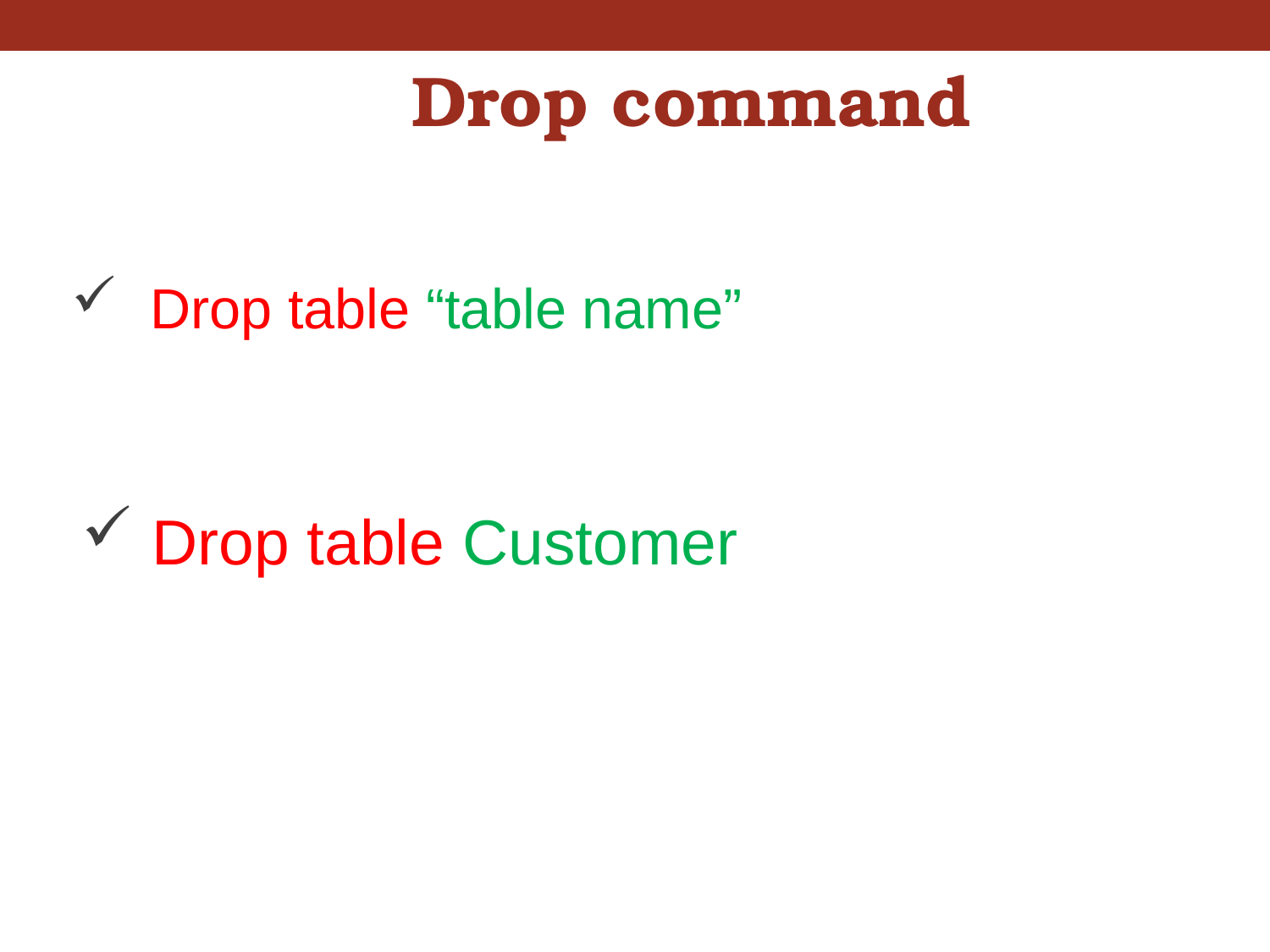

Drop command
  Drop table “table name”

 Drop table Customer